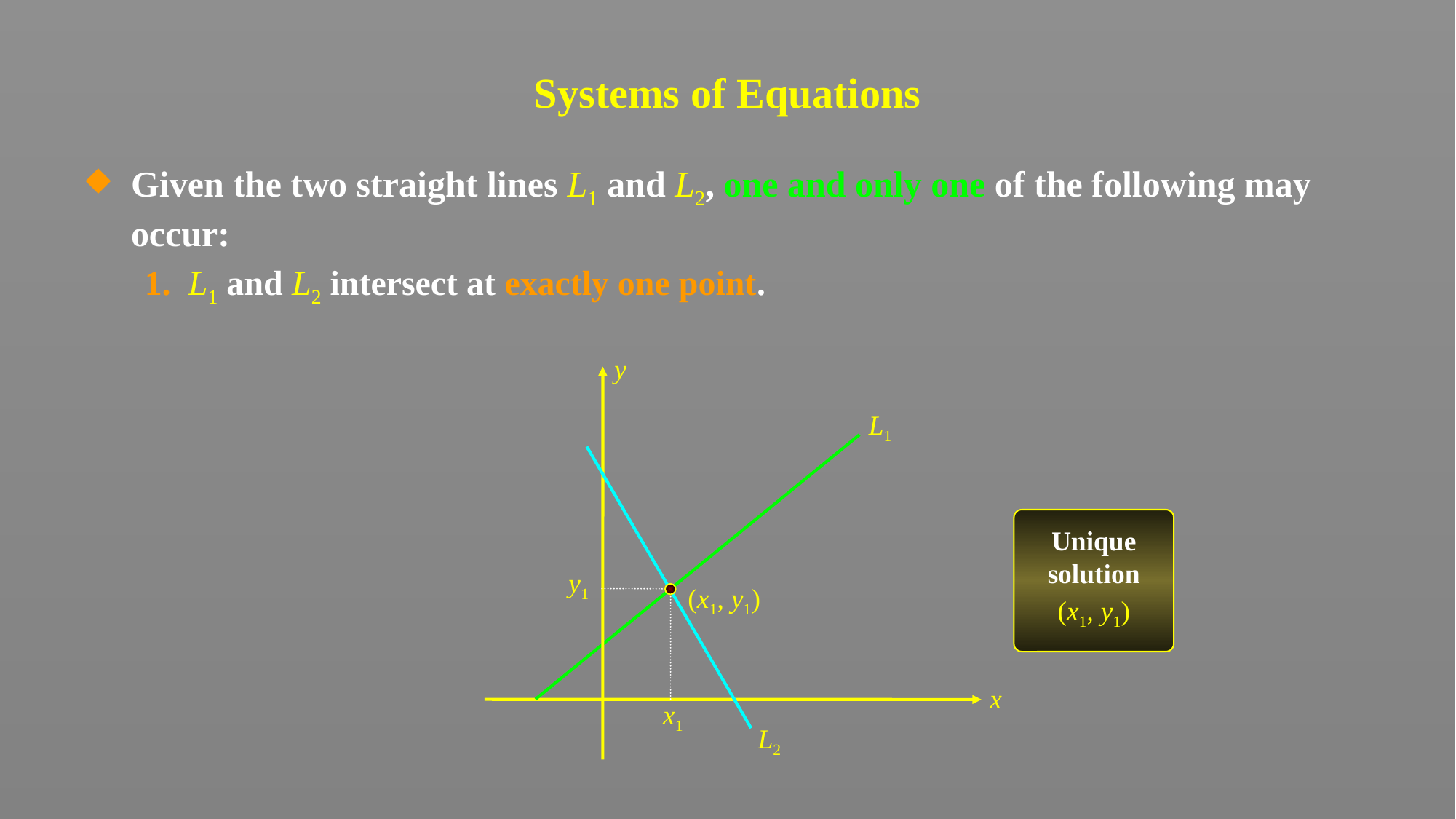

# Systems of Equations
Given the two straight lines L1 and L2, one and only one of the following may occur:
1.  L1 and L2 intersect at exactly one point.
y

L1

Unique solution
(x1, y1)
y1
(x1, y1)

x
x1

L2